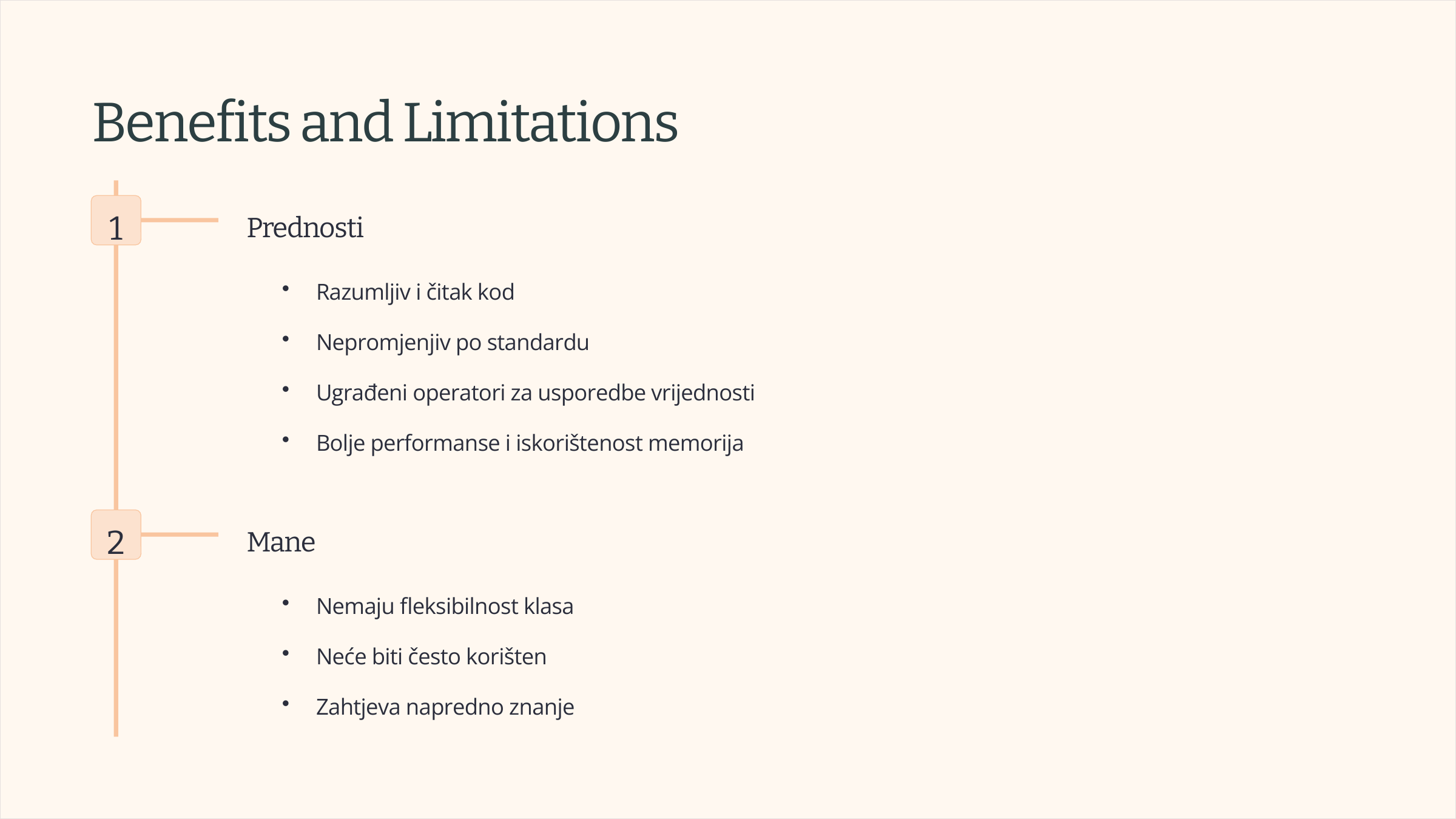

Benefits and Limitations

1
Prednosti

Razumljiv i čitak kod
Nepromjenjiv po standardu
Ugrađeni operatori za usporedbe vrijednosti
Bolje performanse i iskorištenost memorija

2
Mane

Nemaju fleksibilnost klasa
Neće biti često korišten
Zahtjeva napredno znanje